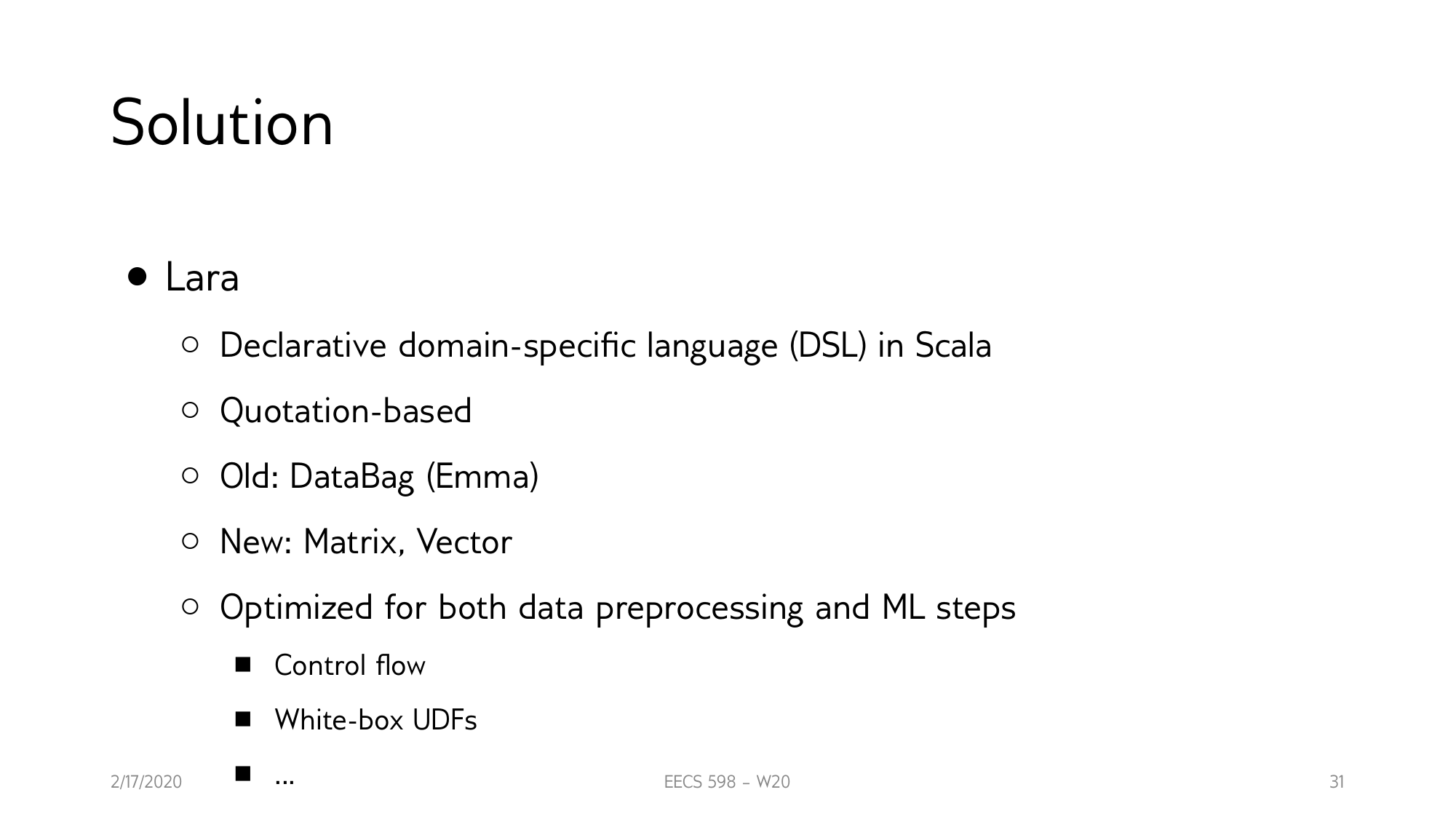

# Solution
Lara
Declarative domain-specific language (DSL) in Scala
Quotation-based
Old: DataBag (Emma)
New: Matrix, Vector
Optimized for both data preprocessing and ML steps
Control flow
White-box UDFs
...
2/17/2020
EECS 598 – W20
31